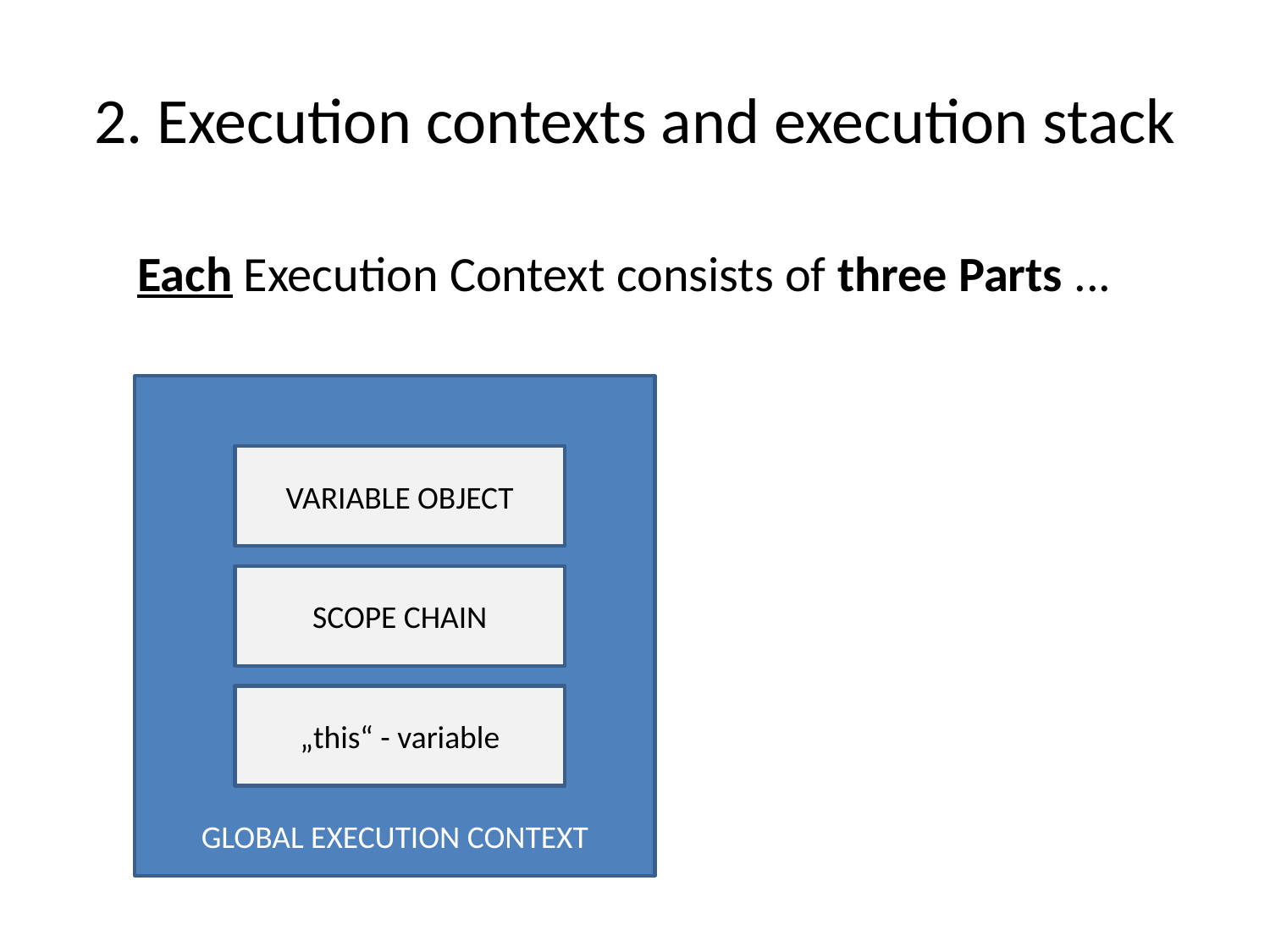

# 2. Execution contexts and execution stack
Each Execution Context consists of three Parts ...

GLOBAL EXECUTION CONTEXT
VARIABLE OBJECT
SCOPE CHAIN
„this“ - variable